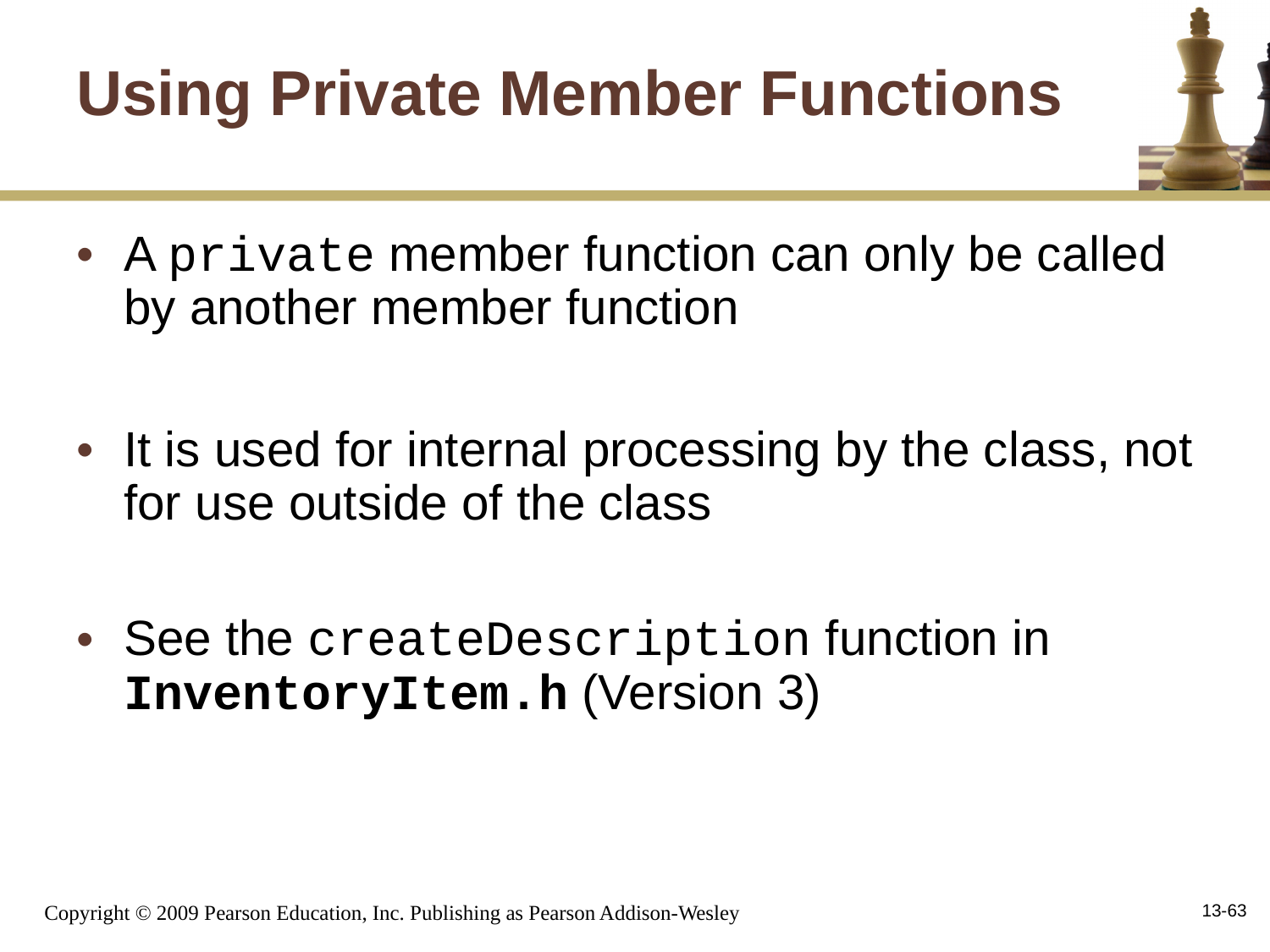

# Using Private Member Functions
A private member function can only be called by another member function
It is used for internal processing by the class, not for use outside of the class
See the createDescription function in InventoryItem.h (Version 3)

13-63